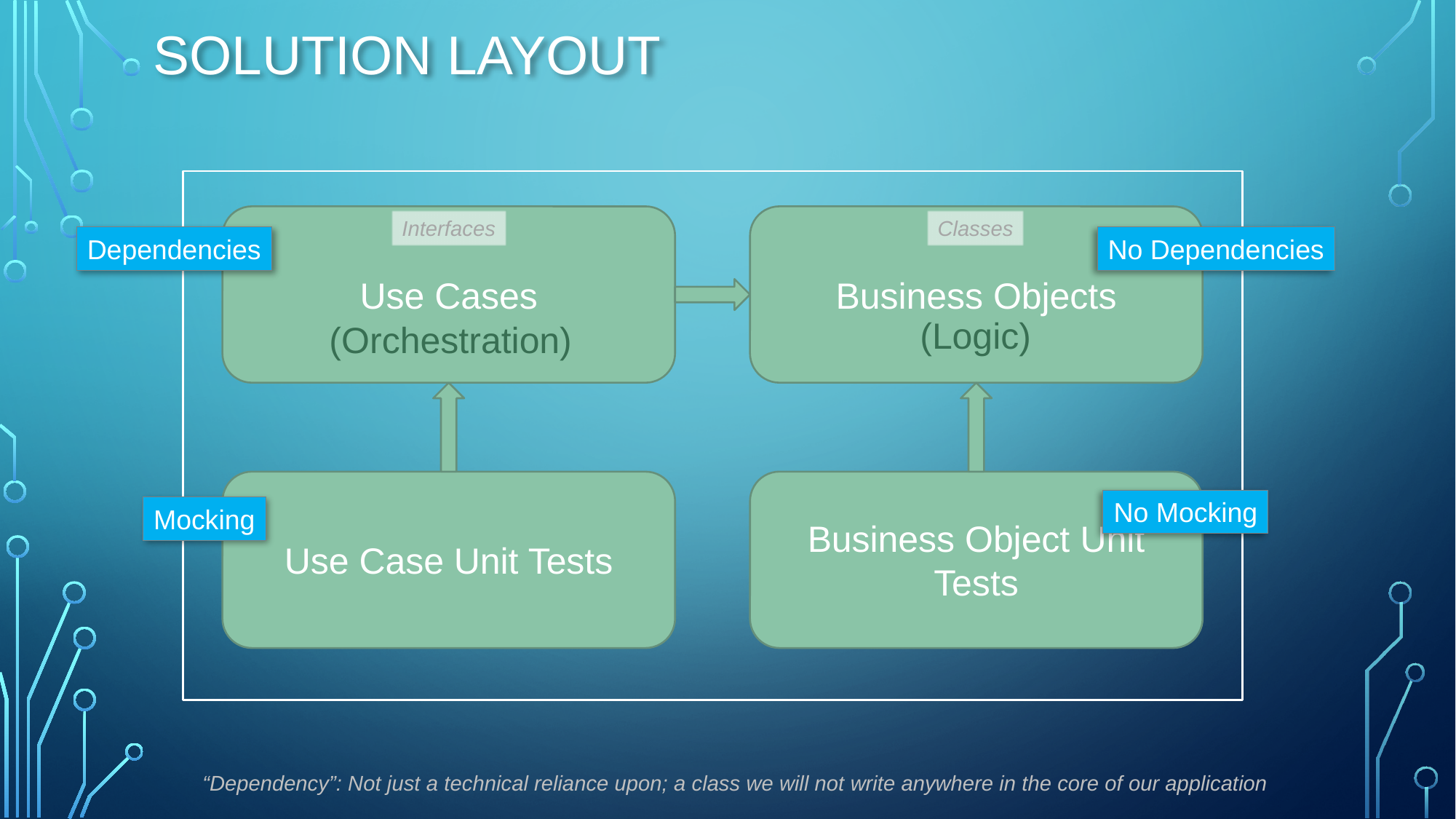

# Solution Layout

Use Cases
Business Objects
Interfaces
Classes
Dependencies
No Dependencies

(Logic)
(Orchestration)

Use Case Unit Tests
Business Object Unit Tests
No Mocking
Mocking
“Dependency”: Not just a technical reliance upon; a class we will not write anywhere in the core of our application